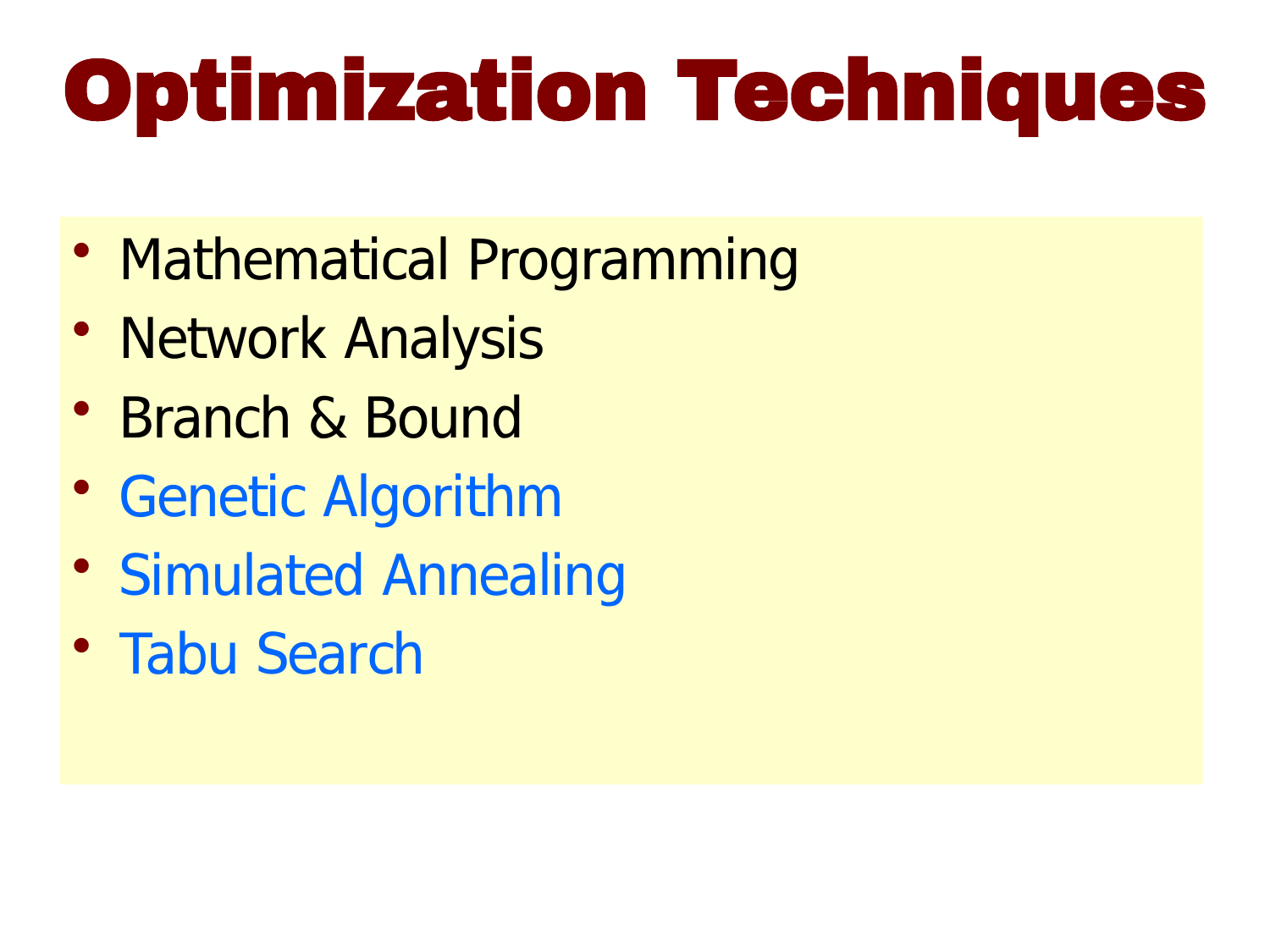

# Optimization Techniques
Mathematical Programming
Network Analysis
Branch & Bound
Genetic Algorithm
Simulated Annealing
Tabu Search